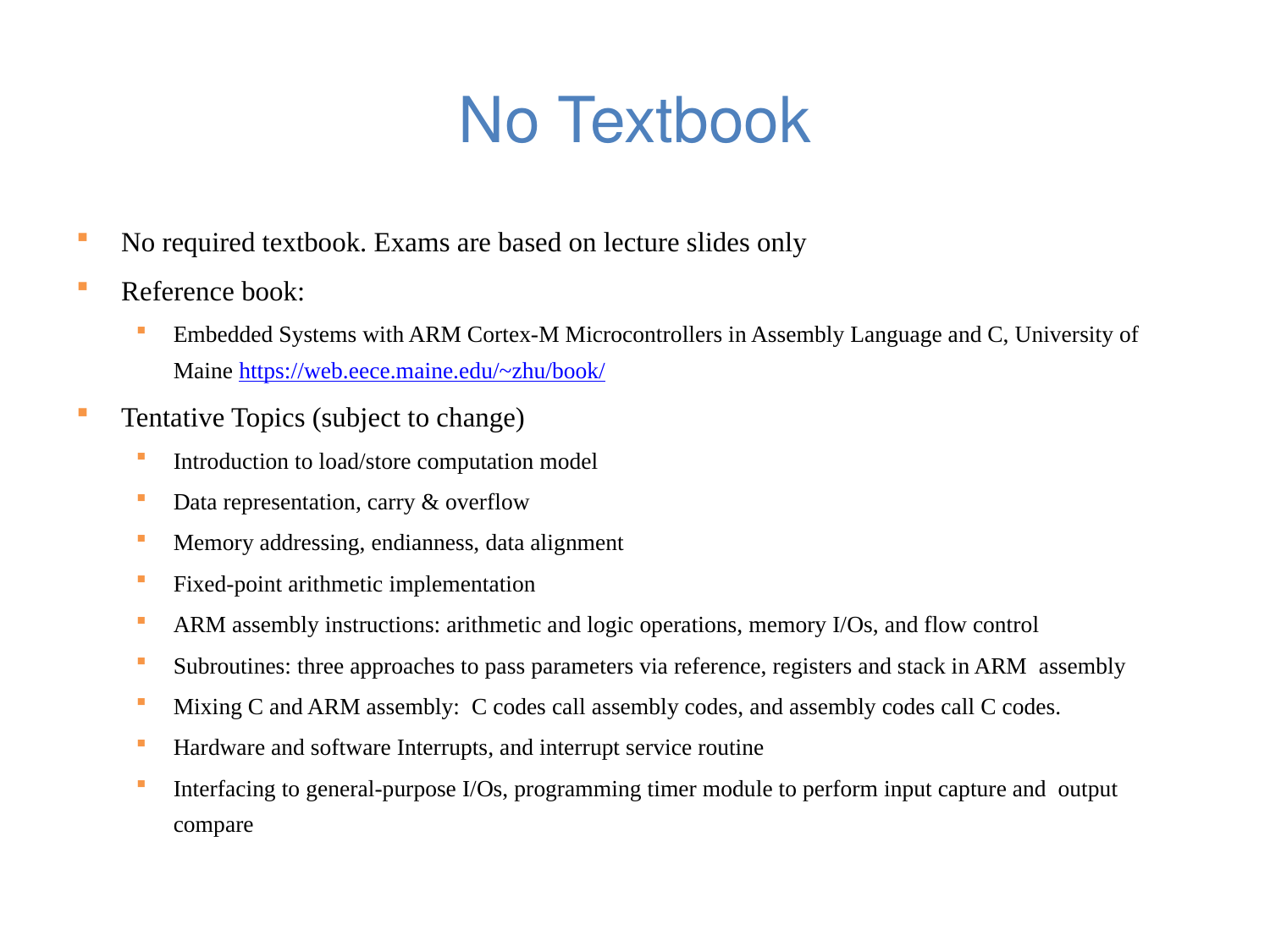

# No Textbook
No required textbook. Exams are based on lecture slides only
Reference book:
Embedded Systems with ARM Cortex-M Microcontrollers in Assembly Language and C, University of Maine https://web.eece.maine.edu/~zhu/book/
Tentative Topics (subject to change)
Introduction to load/store computation model
Data representation, carry & overflow
Memory addressing, endianness, data alignment
Fixed-point arithmetic implementation
ARM assembly instructions: arithmetic and logic operations, memory I/Os, and flow control
Subroutines: three approaches to pass parameters via reference, registers and stack in ARM  assembly
Mixing C and ARM assembly:  C codes call assembly codes, and assembly codes call C codes.
Hardware and software Interrupts, and interrupt service routine
Interfacing to general-purpose I/Os, programming timer module to perform input capture and  output compare